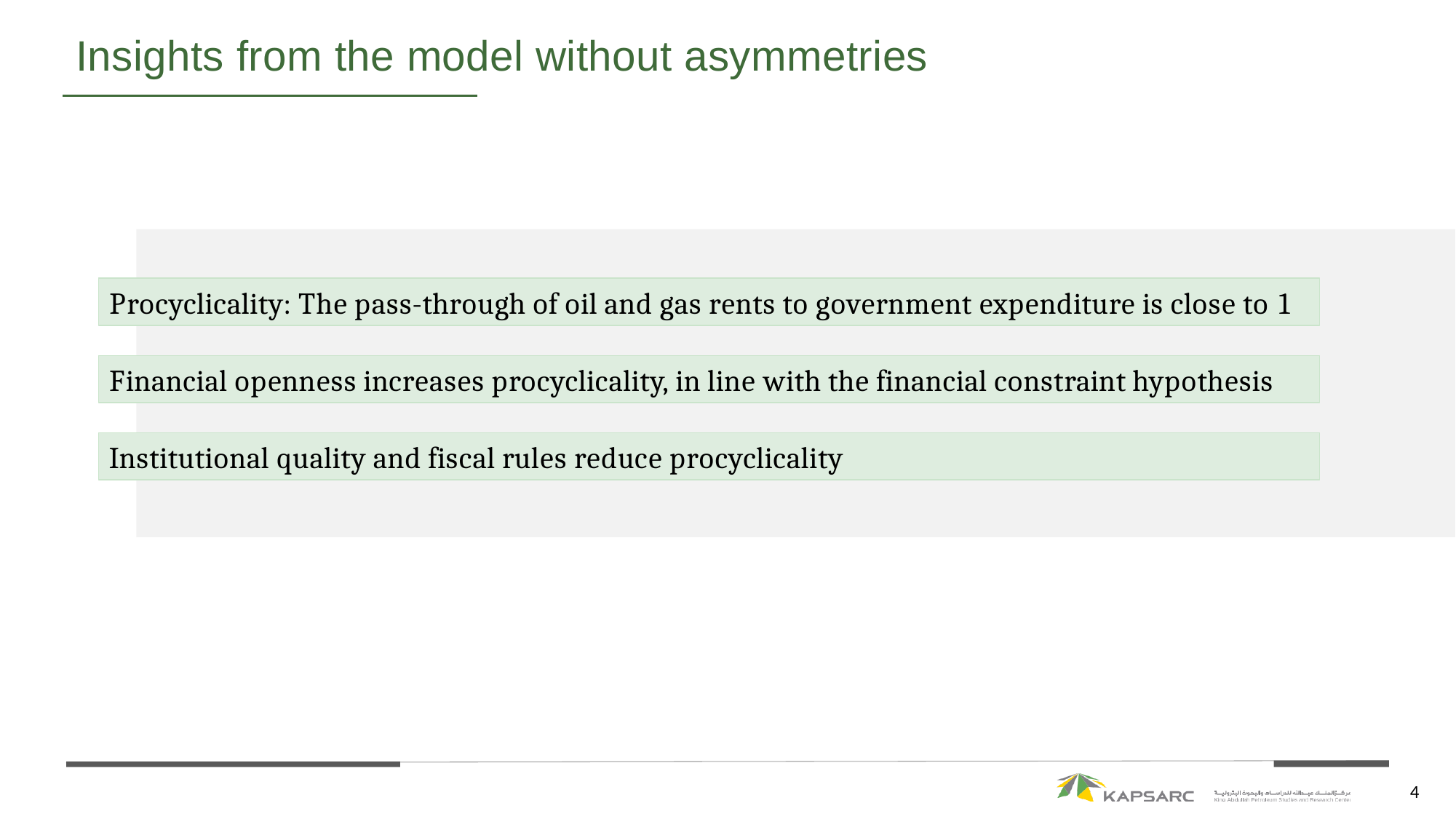

# Insights from the model without asymmetries

Procyclicality: The pass-through of oil and gas rents to government expenditure is close to 1
Financial openness increases procyclicality, in line with the financial constraint hypothesis
Institutional quality and fiscal rules reduce procyclicality
4